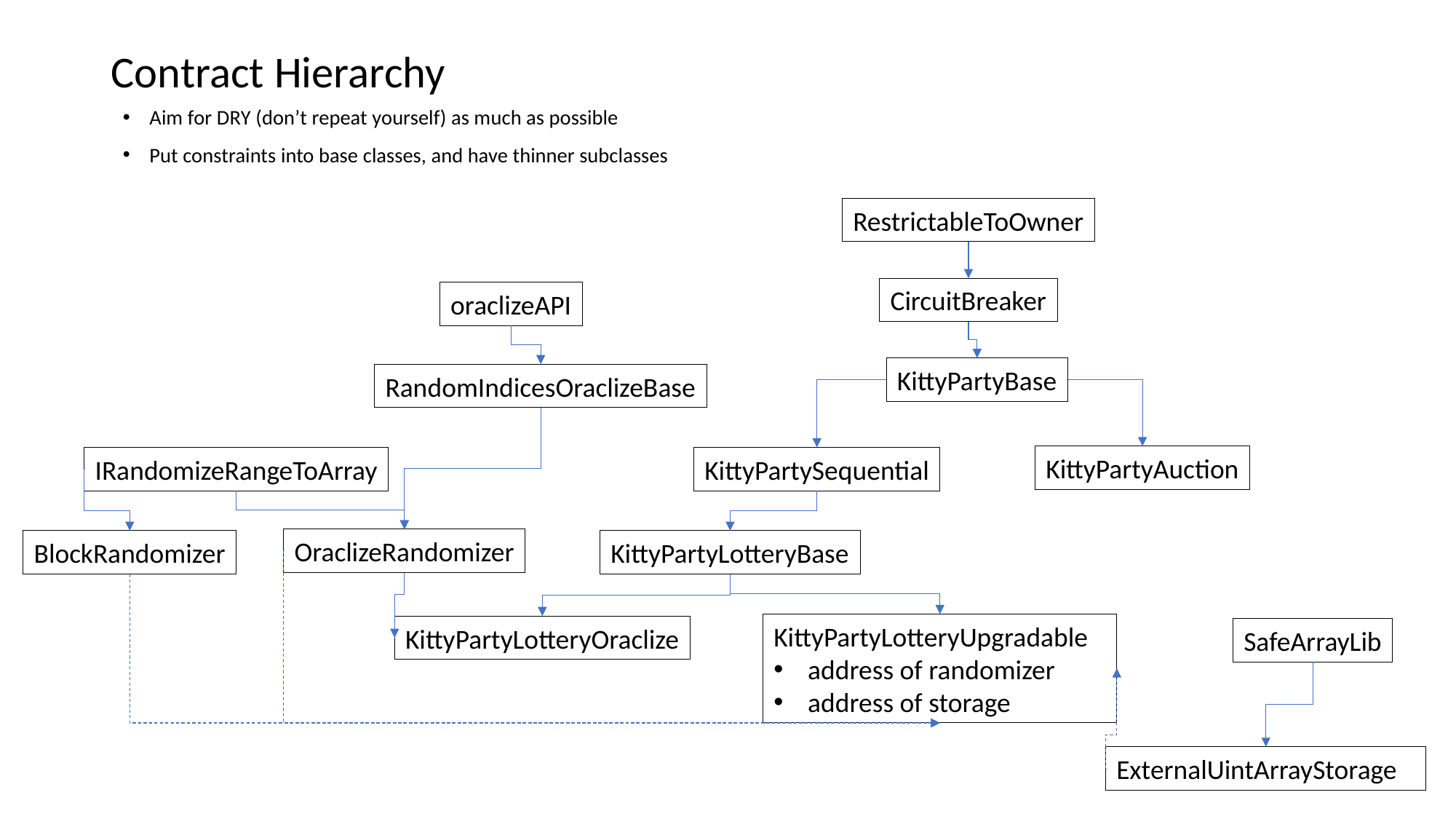

# Contract Hierarchy
Aim for DRY (don’t repeat yourself) as much as possible
Put constraints into base classes, and have thinner subclasses

RestrictableToOwner
CircuitBreaker
oraclizeAPI
KittyPartyBase
RandomIndicesOraclizeBase
KittyPartyAuction
IRandomizeRangeToArray
KittyPartySequential
OraclizeRandomizer
BlockRandomizer
KittyPartyLotteryBase
KittyPartyLotteryUpgradable
address of randomizer
address of storage
KittyPartyLotteryOraclize
SafeArrayLib
ExternalUintArrayStorage